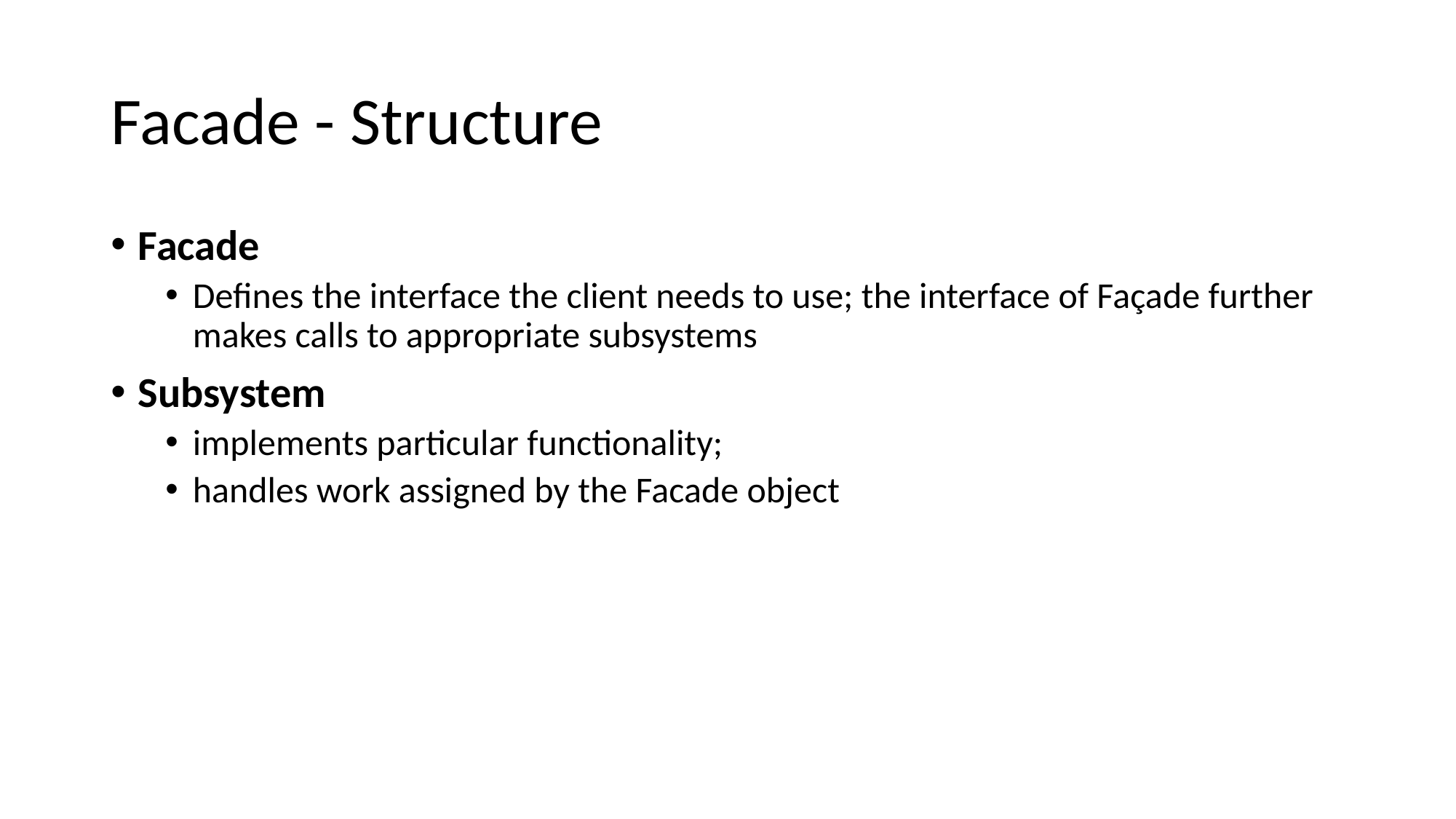

# Facade - Structure
Facade
Defines the interface the client needs to use; the interface of Façade further makes calls to appropriate subsystems
Subsystem
implements particular functionality;
handles work assigned by the Facade object